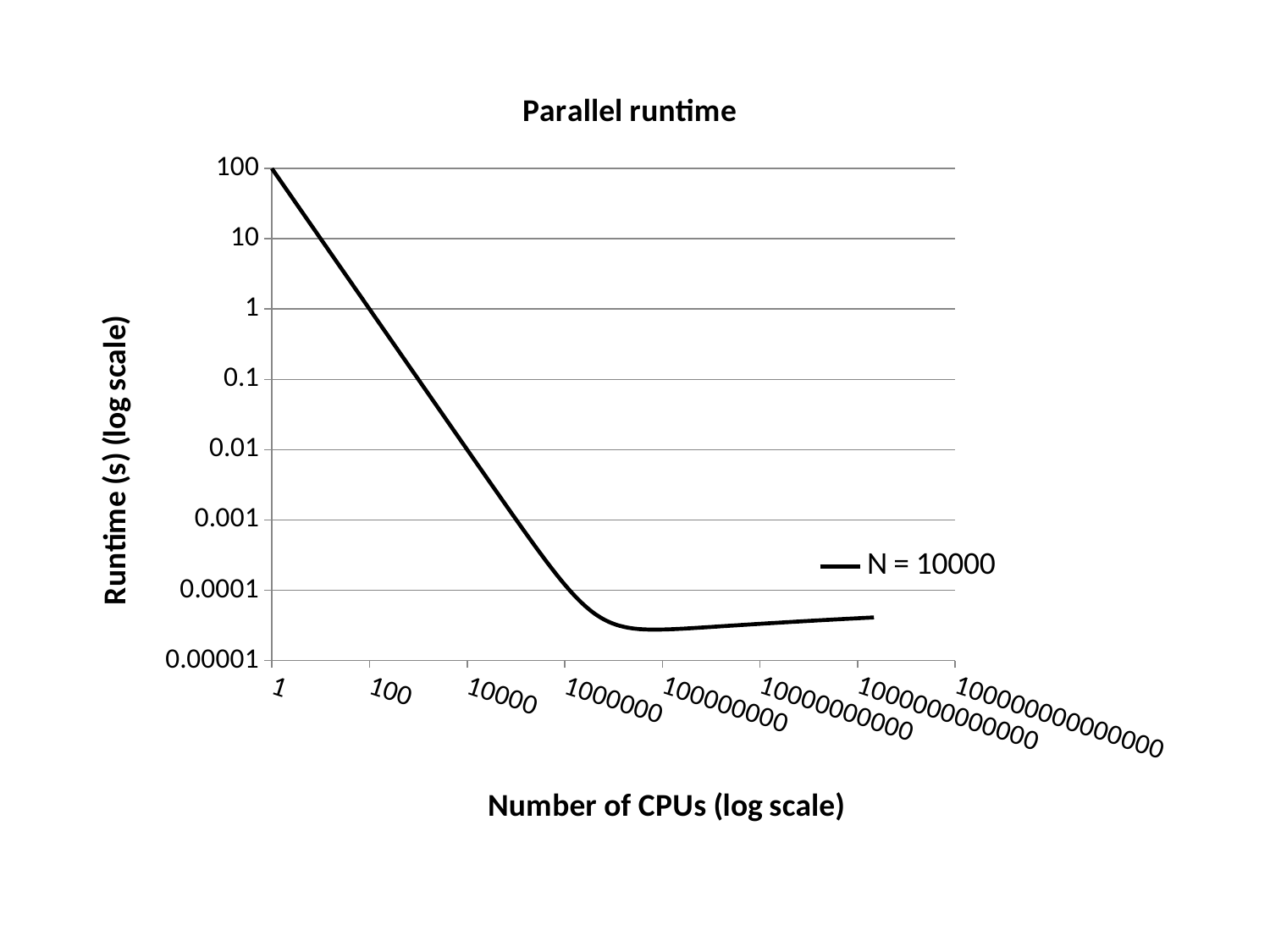

### Chart: Parallel runtime

| Category |  |
|---|---|